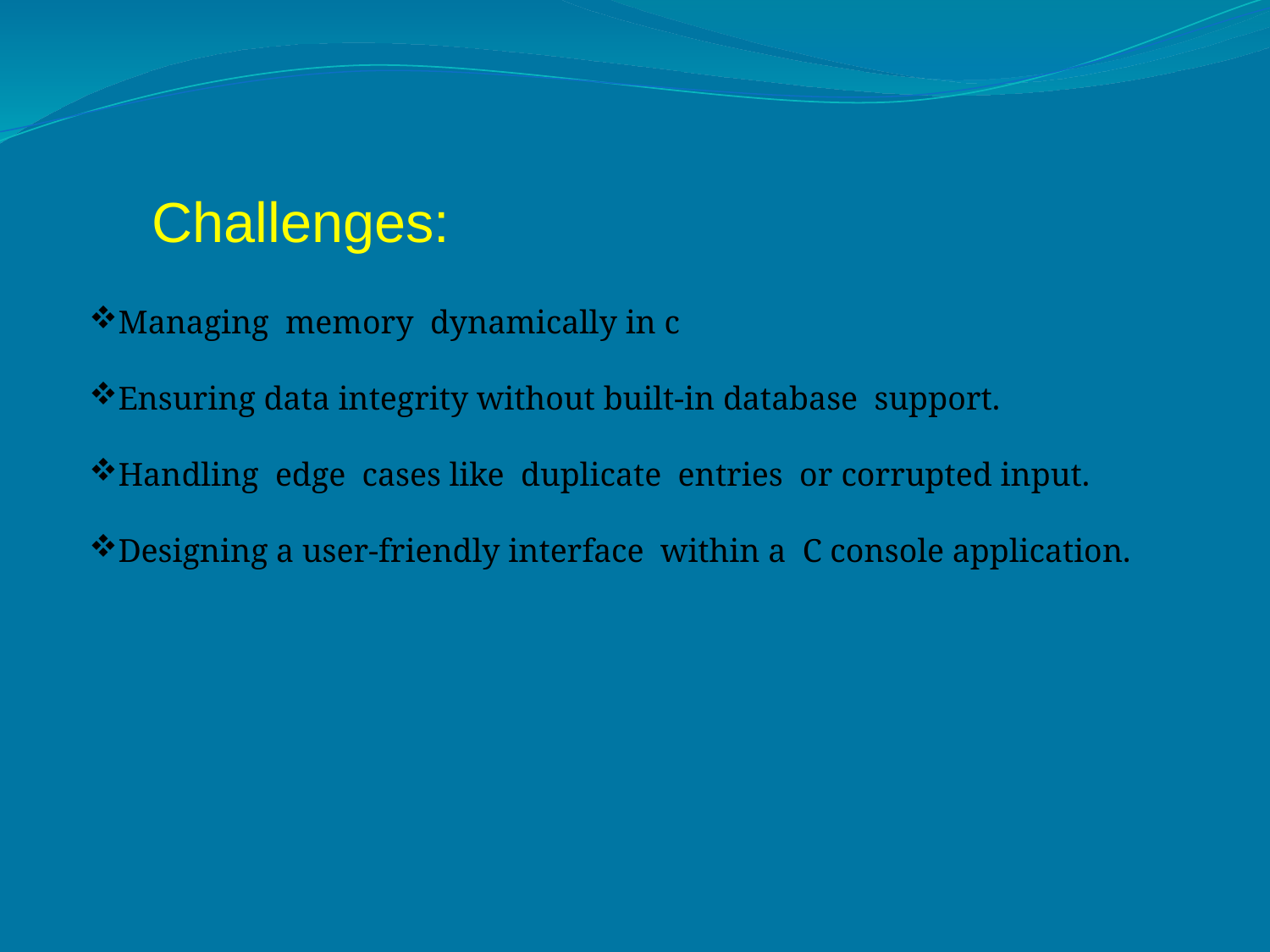

Challenges:

Managing  memory  dynamically in c
Ensuring data integrity without built-in database  support.
Handling  edge  cases like  duplicate  entries  or corrupted input.
Designing a user-friendly interface  within a  C console application.